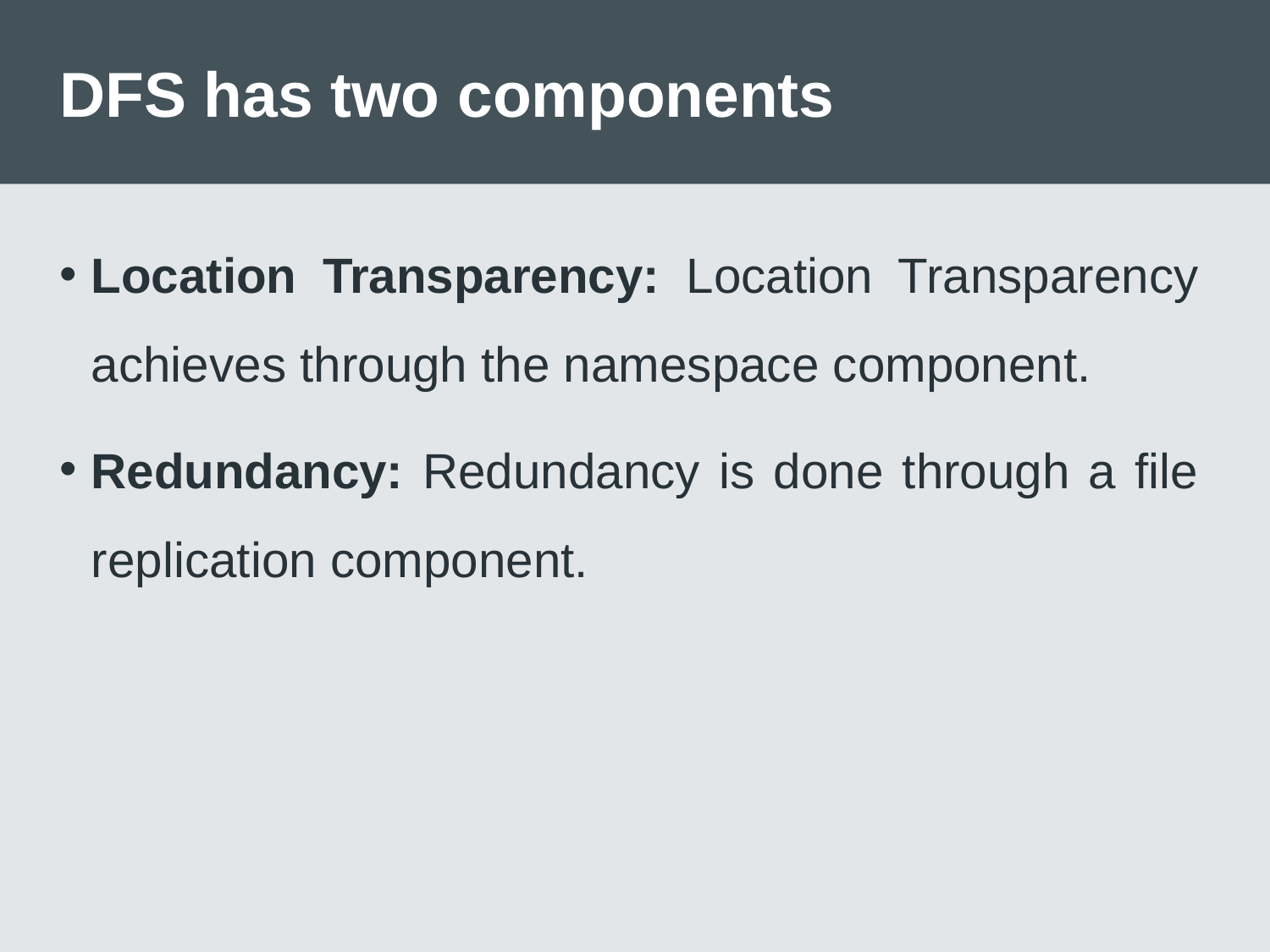

# DFS has two components
Location Transparency: Location Transparency achieves through the namespace component.
Redundancy: Redundancy is done through a file replication component.